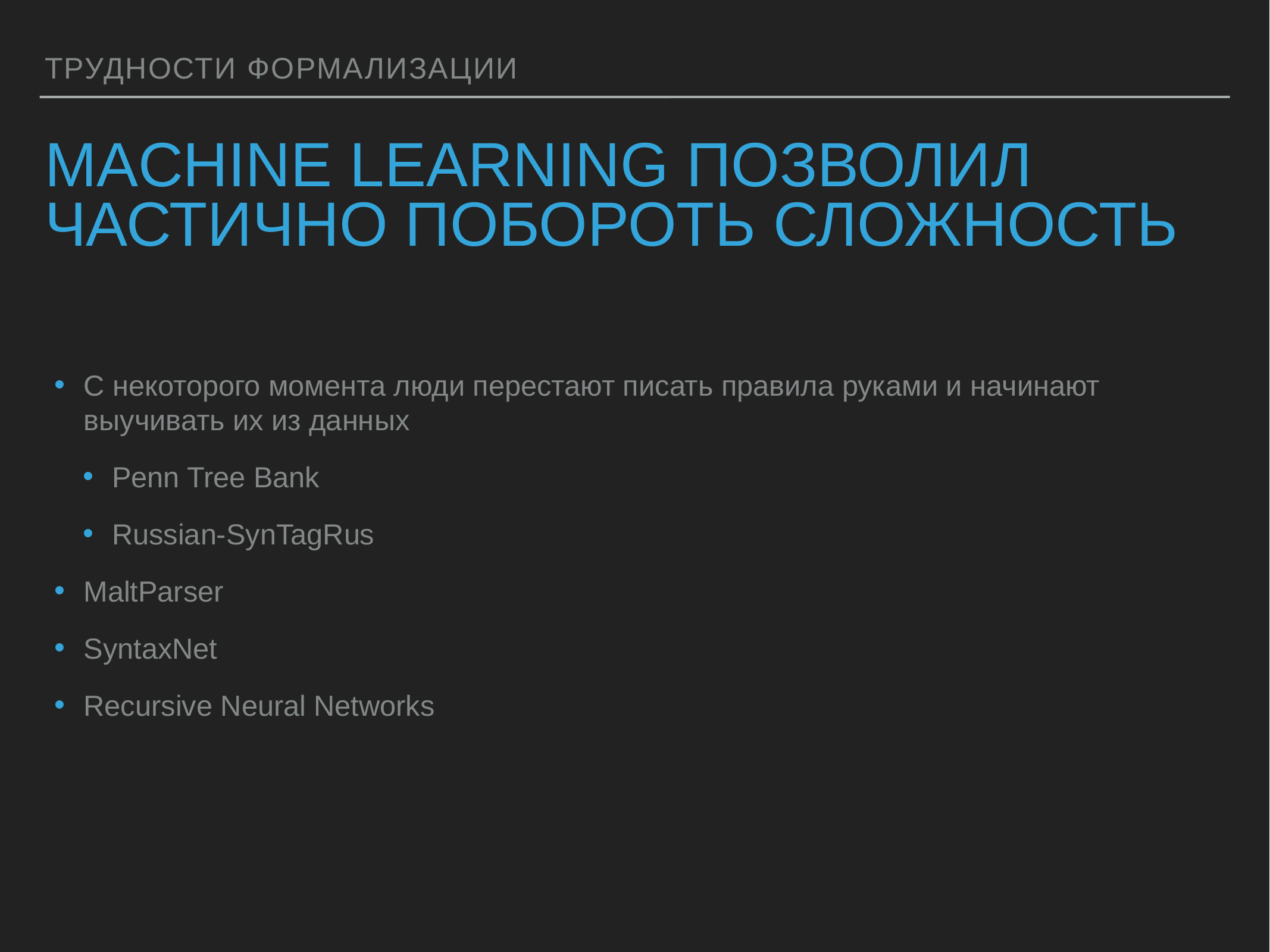

ТРУДНОСТИ ФОРМАЛИЗАЦИИ
# MACHINE LEARNING ПОЗВОЛИЛ ЧАСТИЧНО ПОБОРОТЬ СЛОЖНОСТЬ
С некоторого момента люди перестают писать правила руками и начинают выучивать их из данных
Penn Tree Bank
Russian-SynTagRus
MaltParser
SyntaxNet
Recursive Neural Networks